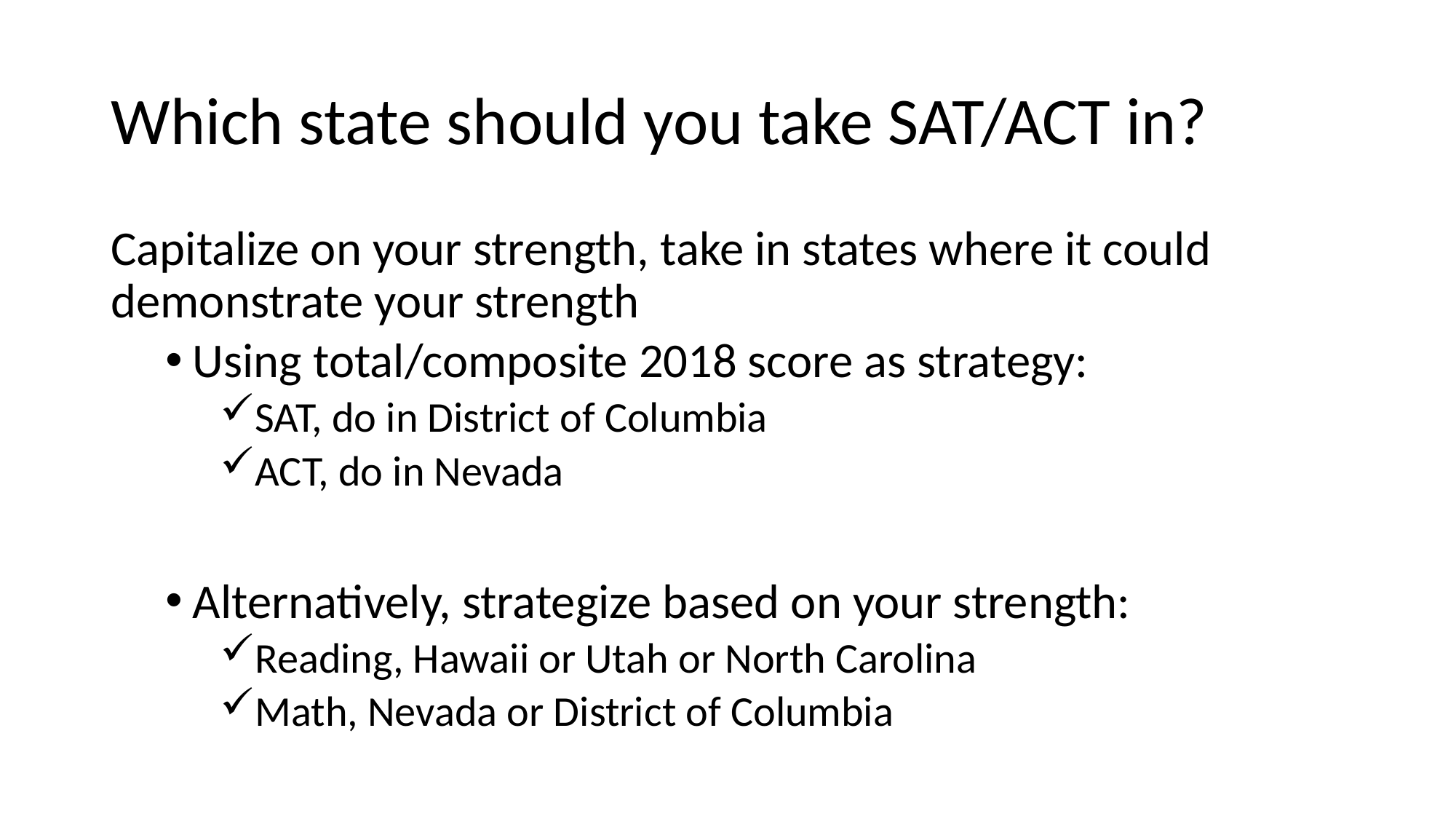

# Which state should you take SAT/ACT in?
Capitalize on your strength, take in states where it could demonstrate your strength
Using total/composite 2018 score as strategy:
SAT, do in District of Columbia
ACT, do in Nevada

Alternatively, strategize based on your strength:
Reading, Hawaii or Utah or North Carolina
Math, Nevada or District of Columbia